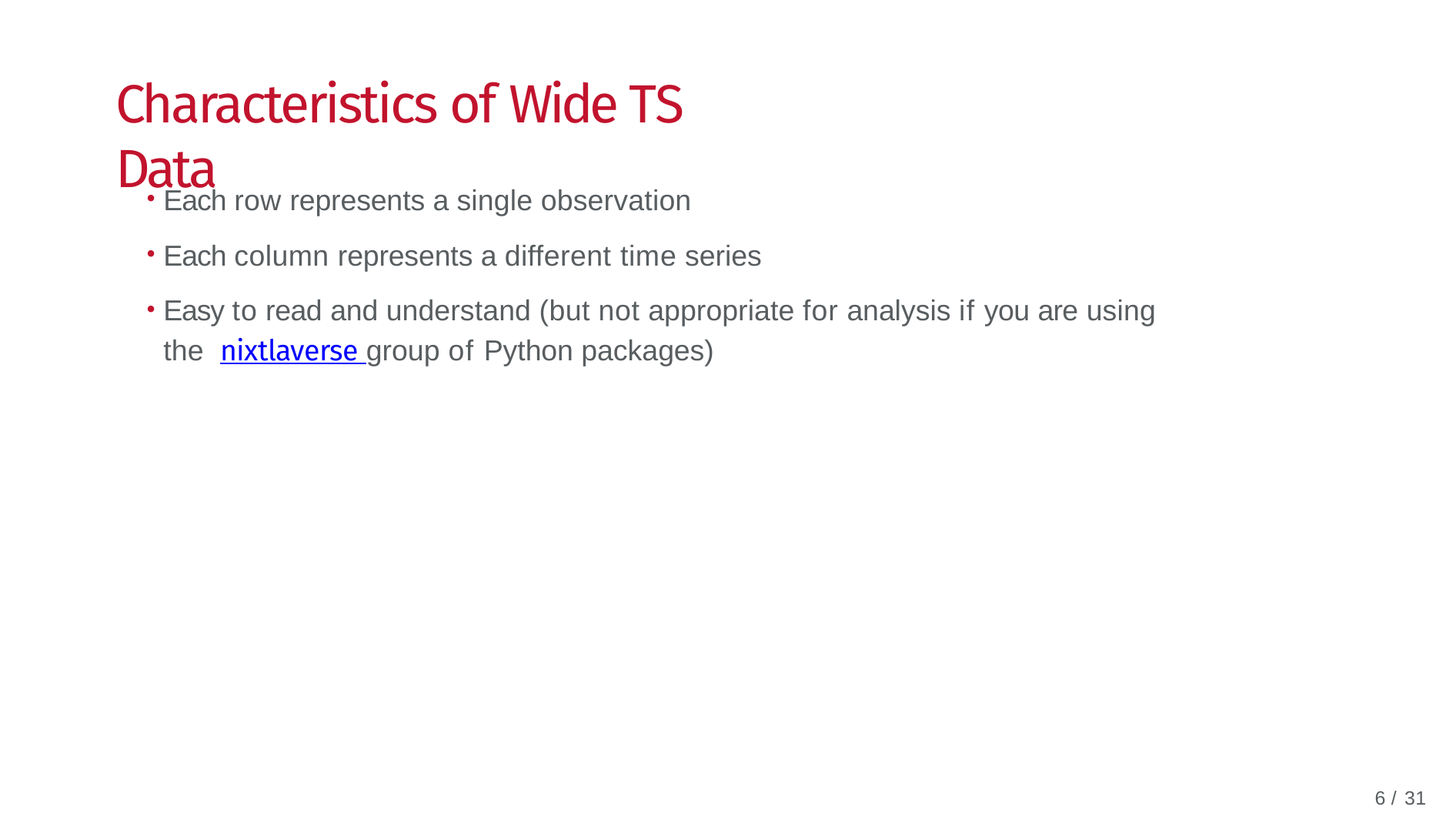

# Characteristics of Wide TS Data
Each row represents a single observation
Each column represents a different time series
Easy to read and understand (but not appropriate for analysis if you are using the  nixtlaverse group of Python packages)
6 / 31